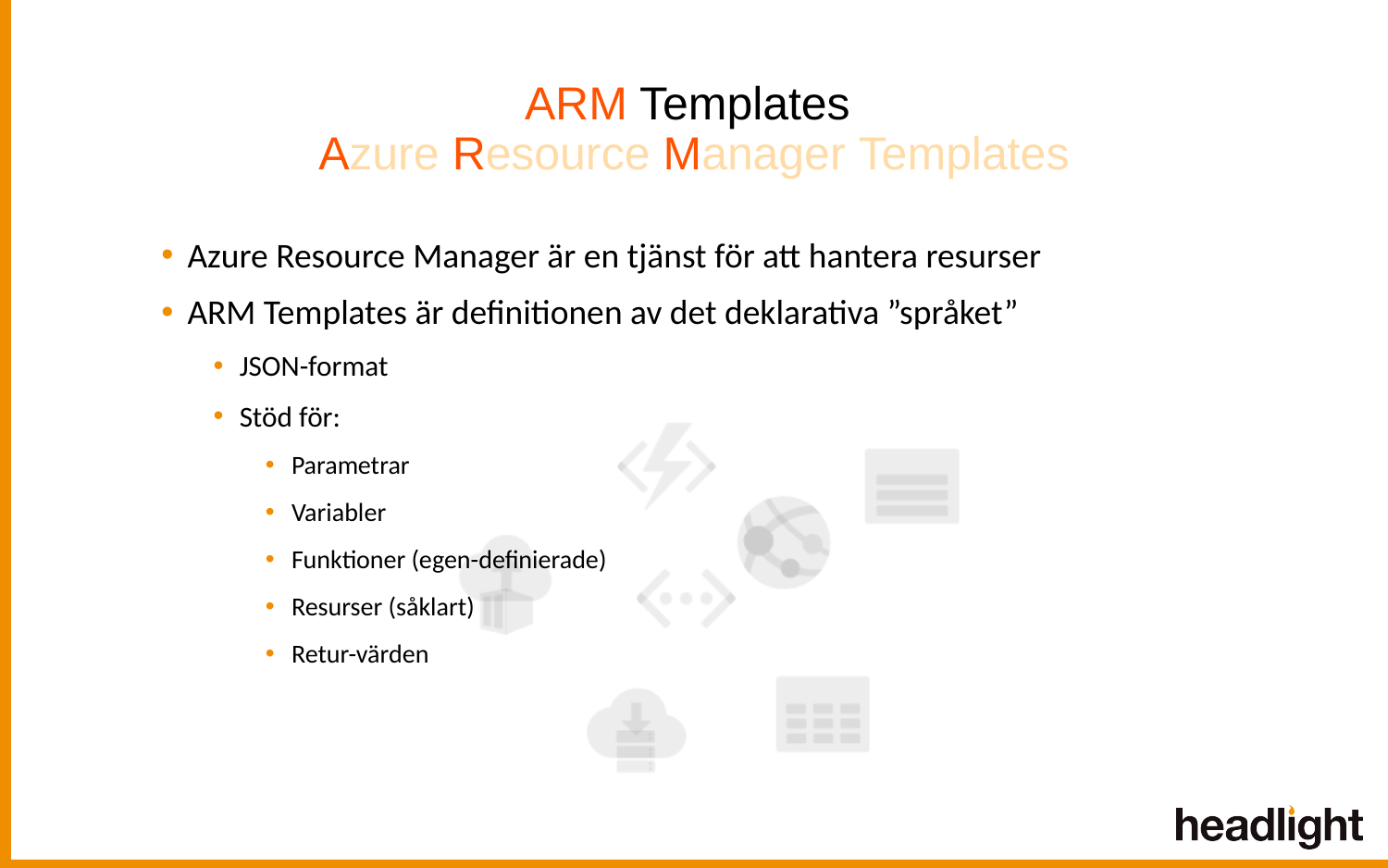

# ARM Templates Azure Resource Manager Templates
Azure Resource Manager är en tjänst för att hantera resurser
ARM Templates är definitionen av det deklarativa ”språket”
JSON-format
Stöd för:
Parametrar
Variabler
Funktioner (egen-definierade)
Resurser (såklart)
Retur-värden